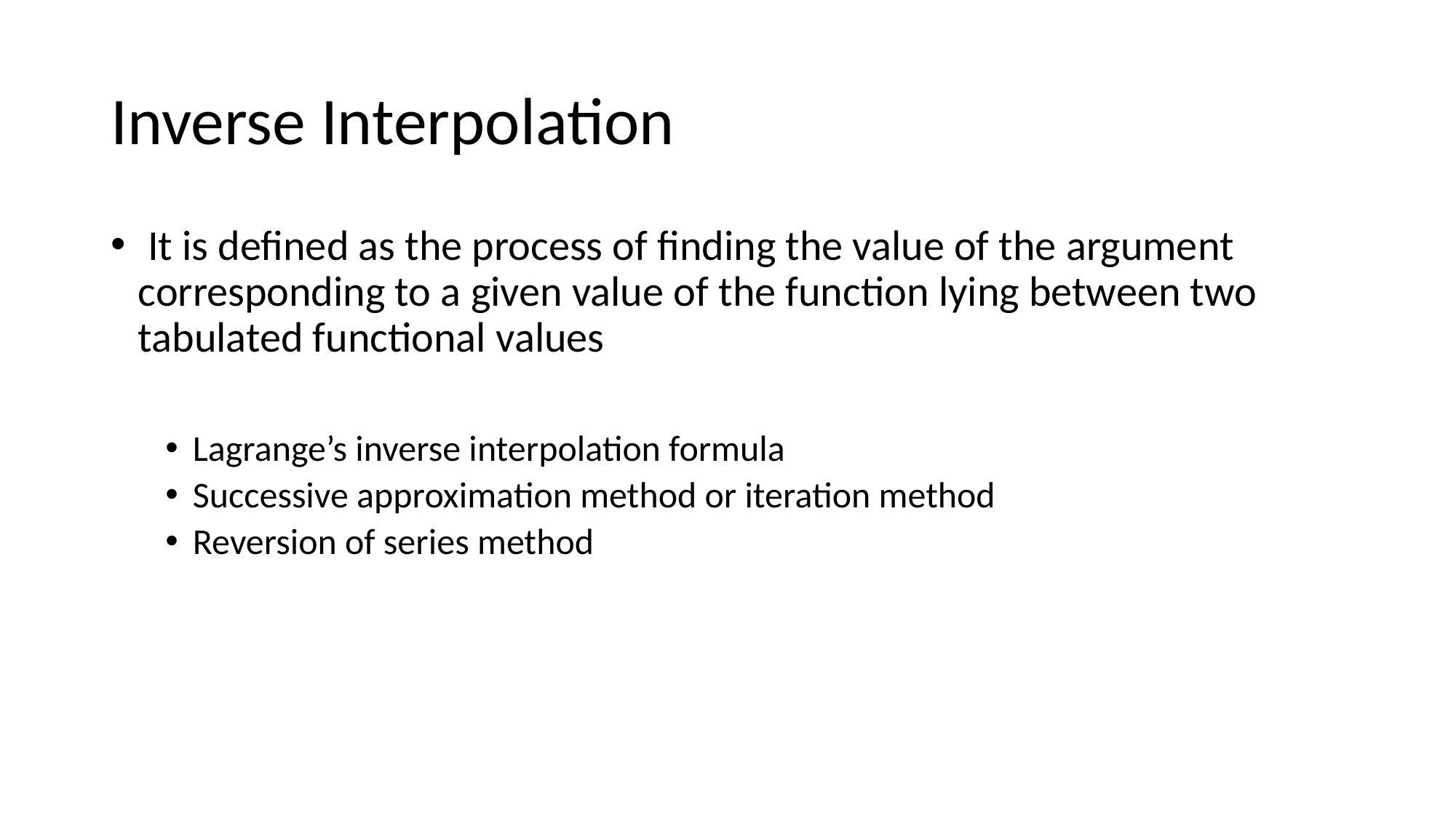

# Inverse Interpolation
 It is defined as the process of finding the value of the argument corresponding to a given value of the function lying between two tabulated functional values

Lagrange’s inverse interpolation formula
Successive approximation method or iteration method
Reversion of series method